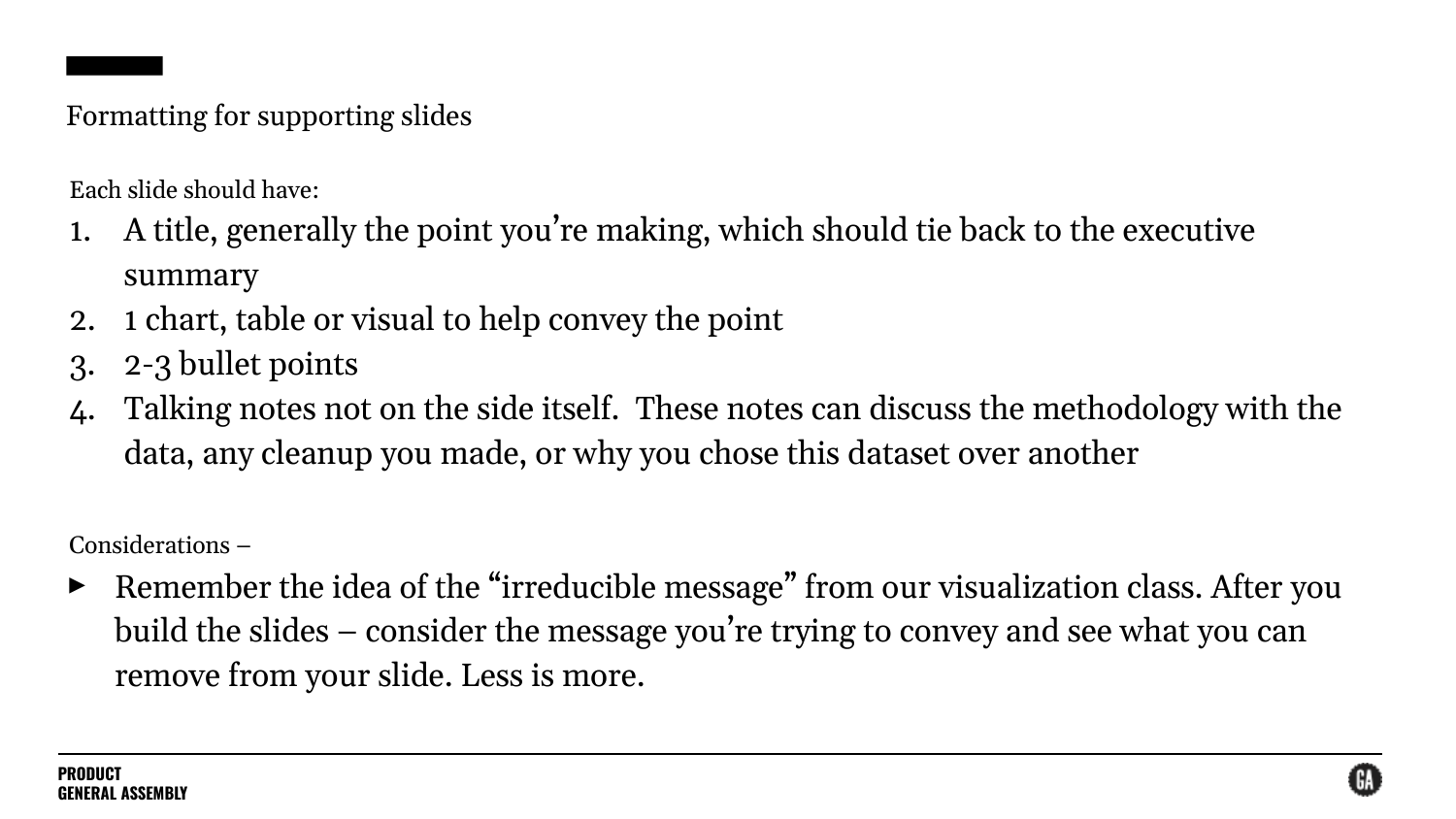

# Formatting for supporting slides
Each slide should have:
A title, generally the point you’re making, which should tie back to the executive summary
1 chart, table or visual to help convey the point
2-3 bullet points
Talking notes not on the side itself.  These notes can discuss the methodology with the data, any cleanup you made, or why you chose this dataset over another

Considerations –
Remember the idea of the “irreducible message” from our visualization class. After you build the slides – consider the message you’re trying to convey and see what you can remove from your slide. Less is more.